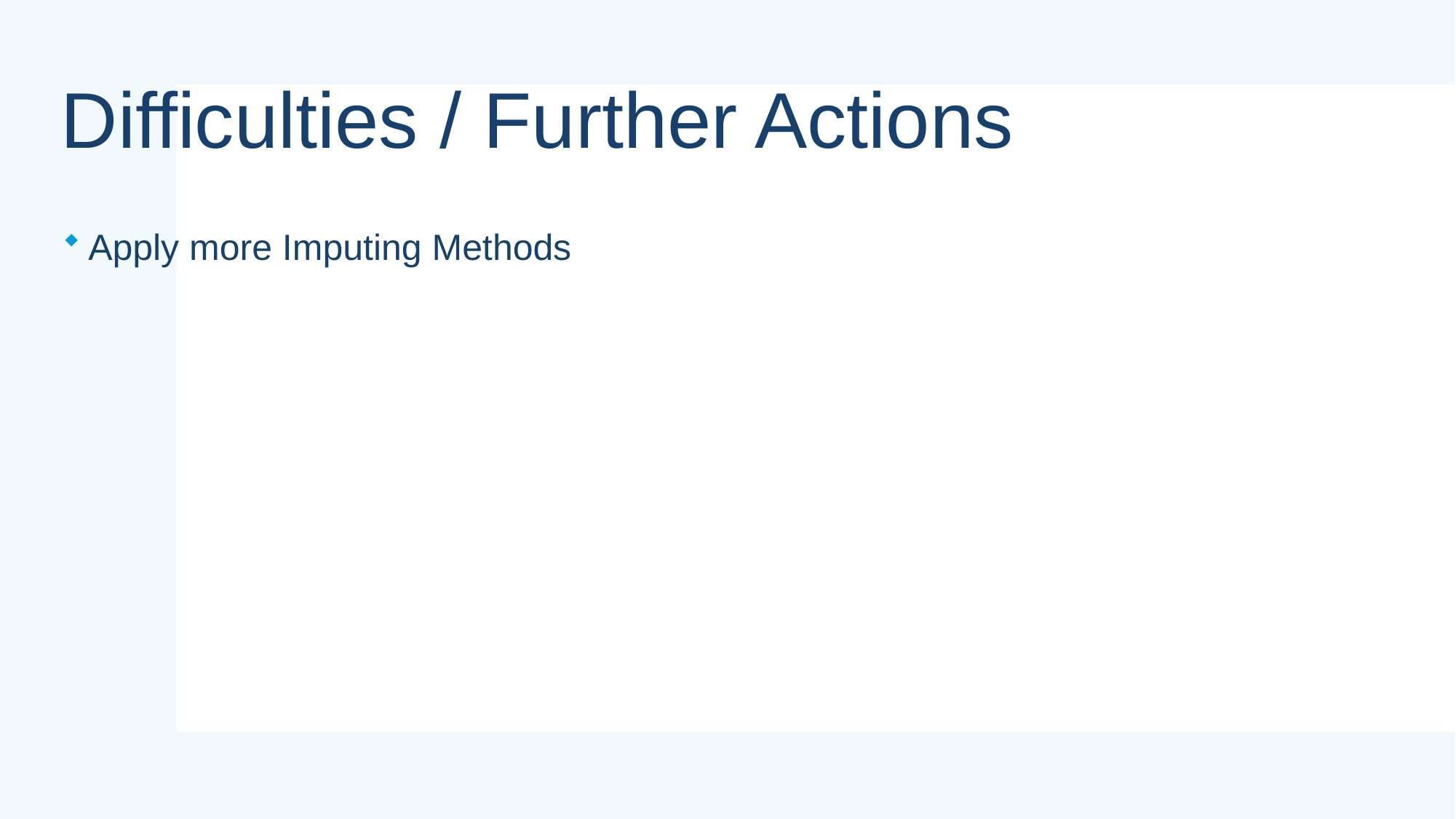

# Difficulties / Further Actions
Apply more Imputing Methods